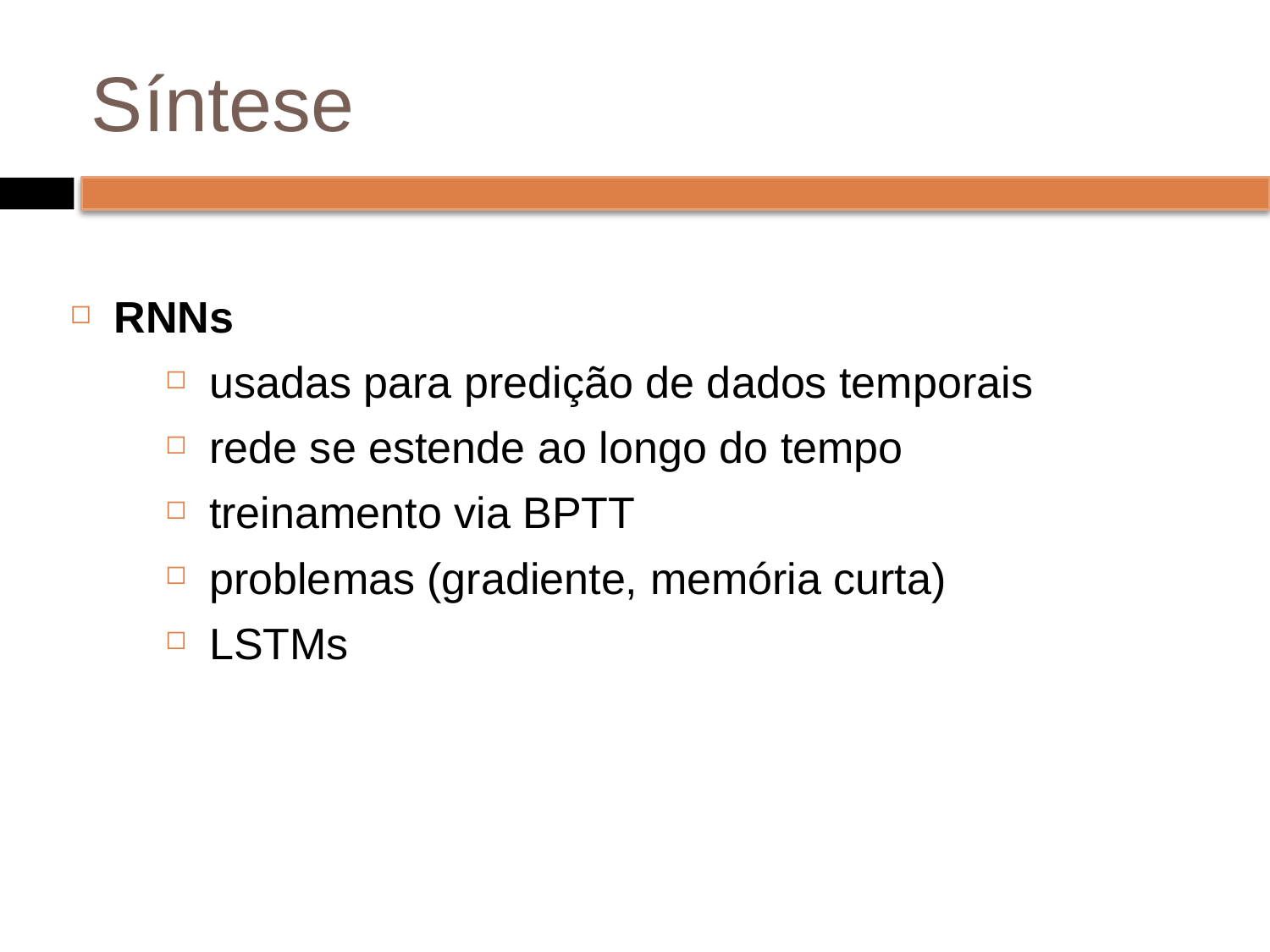

# Síntese

RNNs
usadas para predição de dados temporais
rede se estende ao longo do tempo
treinamento via BPTT
problemas (gradiente, memória curta)
LSTMs
75